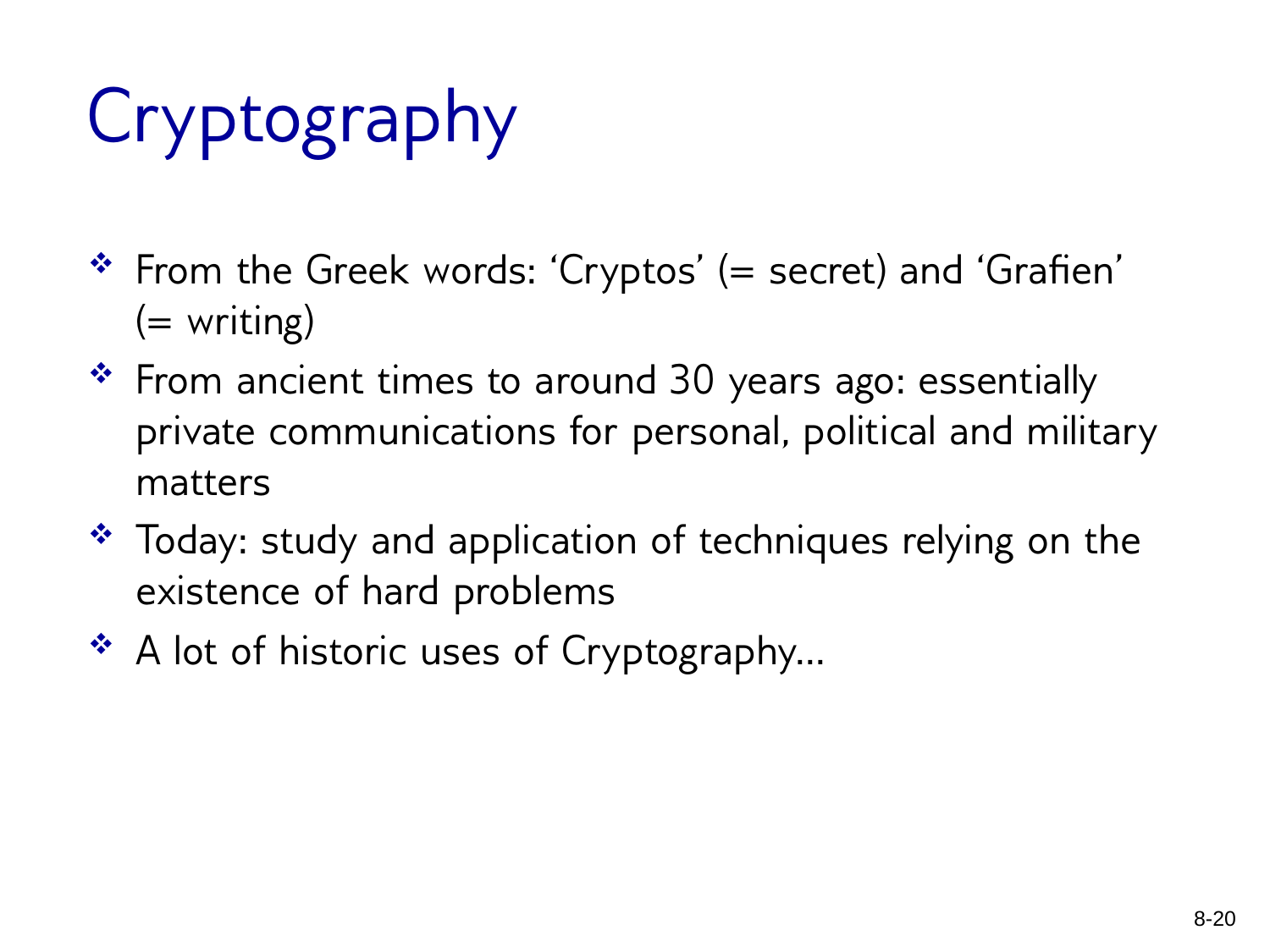

# Cryptography
From the Greek words: ‘Cryptos’ (= secret) and ‘Grafien’ (= writing)
From ancient times to around 30 years ago: essentially private communications for personal, political and military matters
Today: study and application of techniques relying on the existence of hard problems
A lot of historic uses of Cryptography...